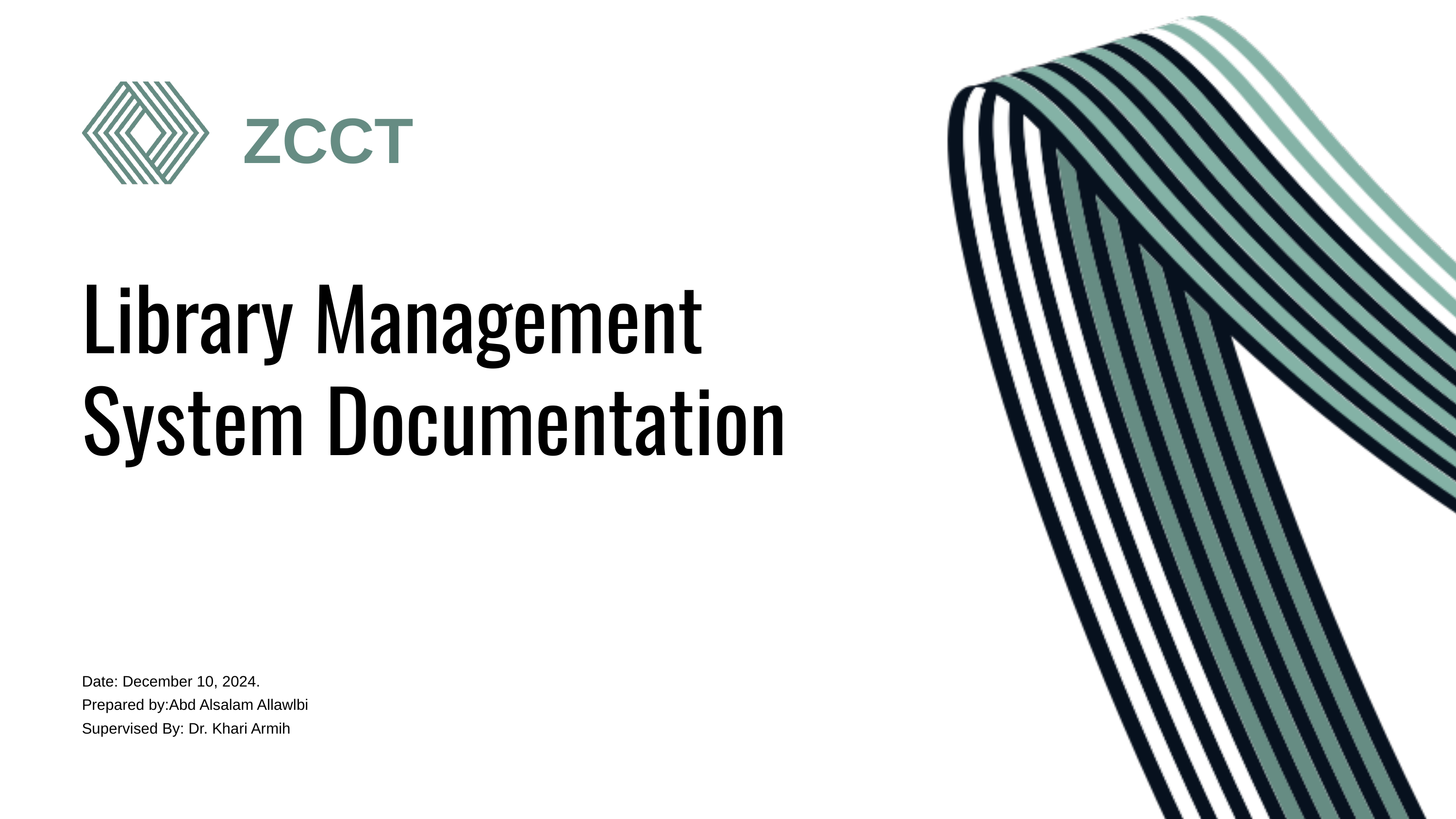

ZCCT

Library Management System Documentation
Date: December 10, 2024.
Prepared by:Abd Alsalam Allawlbi
Supervised By: Dr. Khari Armih